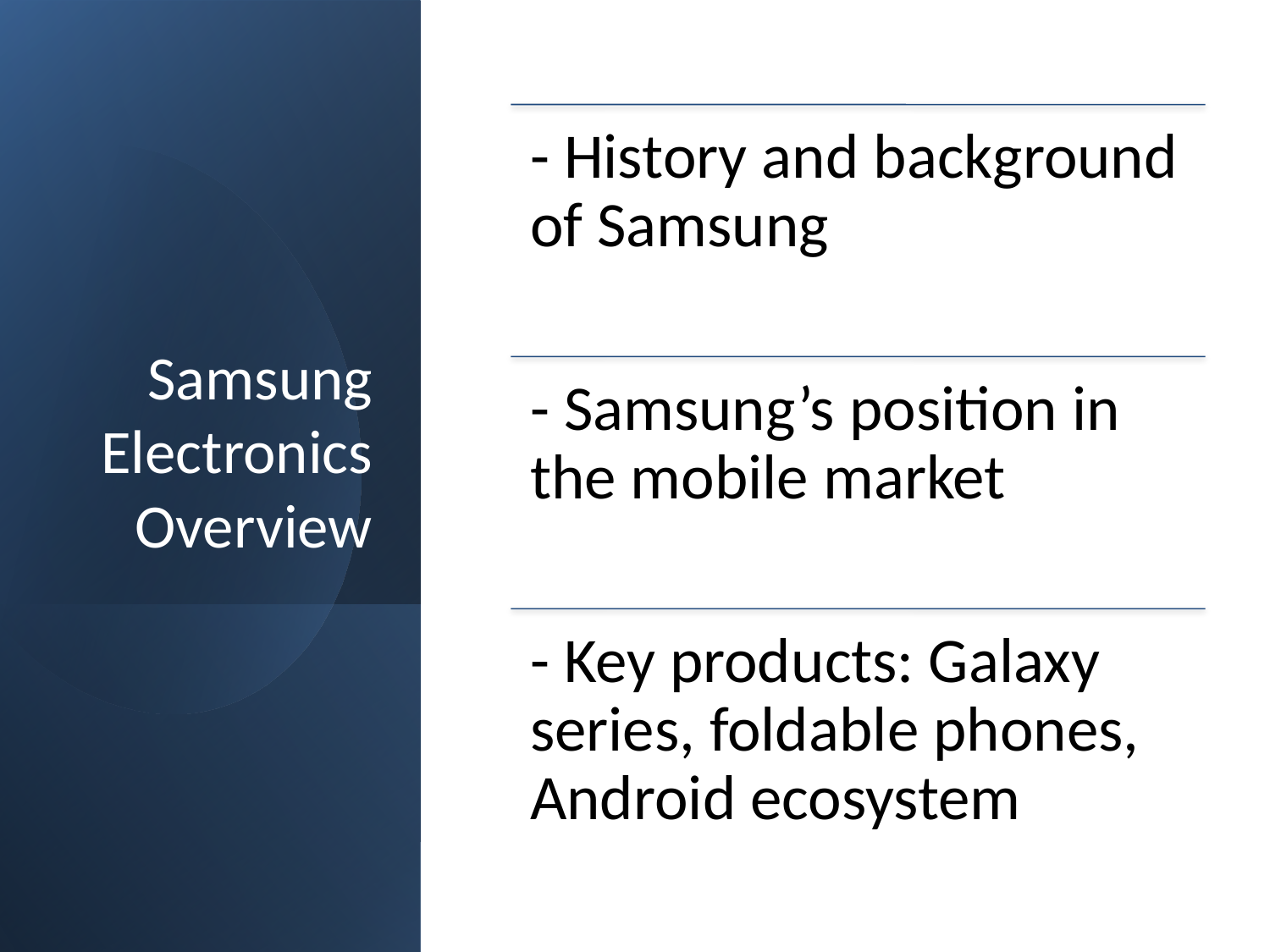

- History and background of Samsung
- Samsung’s position in the mobile market
- Key products: Galaxy series, foldable phones, Android ecosystem

# Samsung Electronics Overview